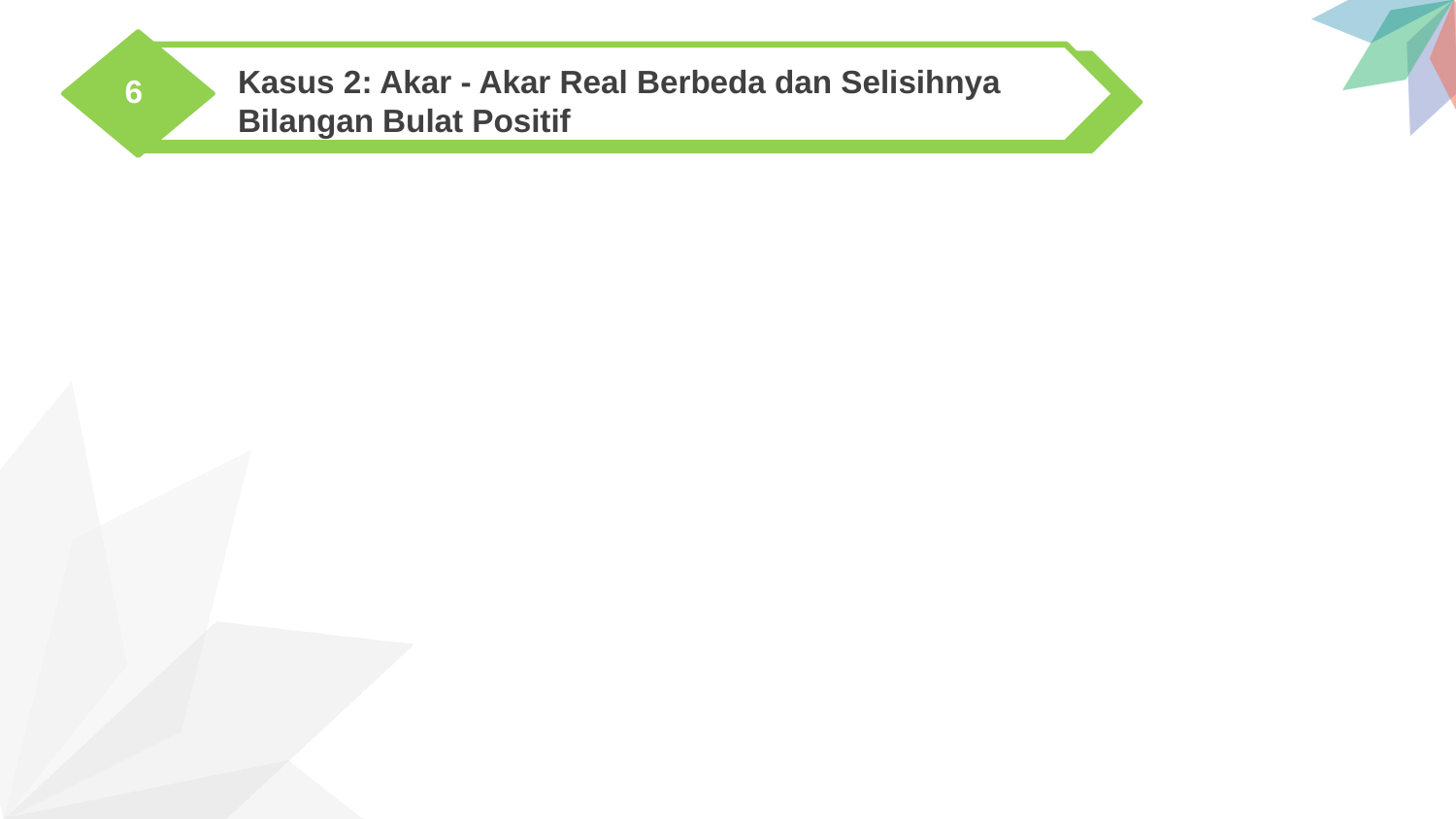

Kasus 2: Akar - Akar Real Berbeda dan Selisihnya Bilangan Bulat Positif
6